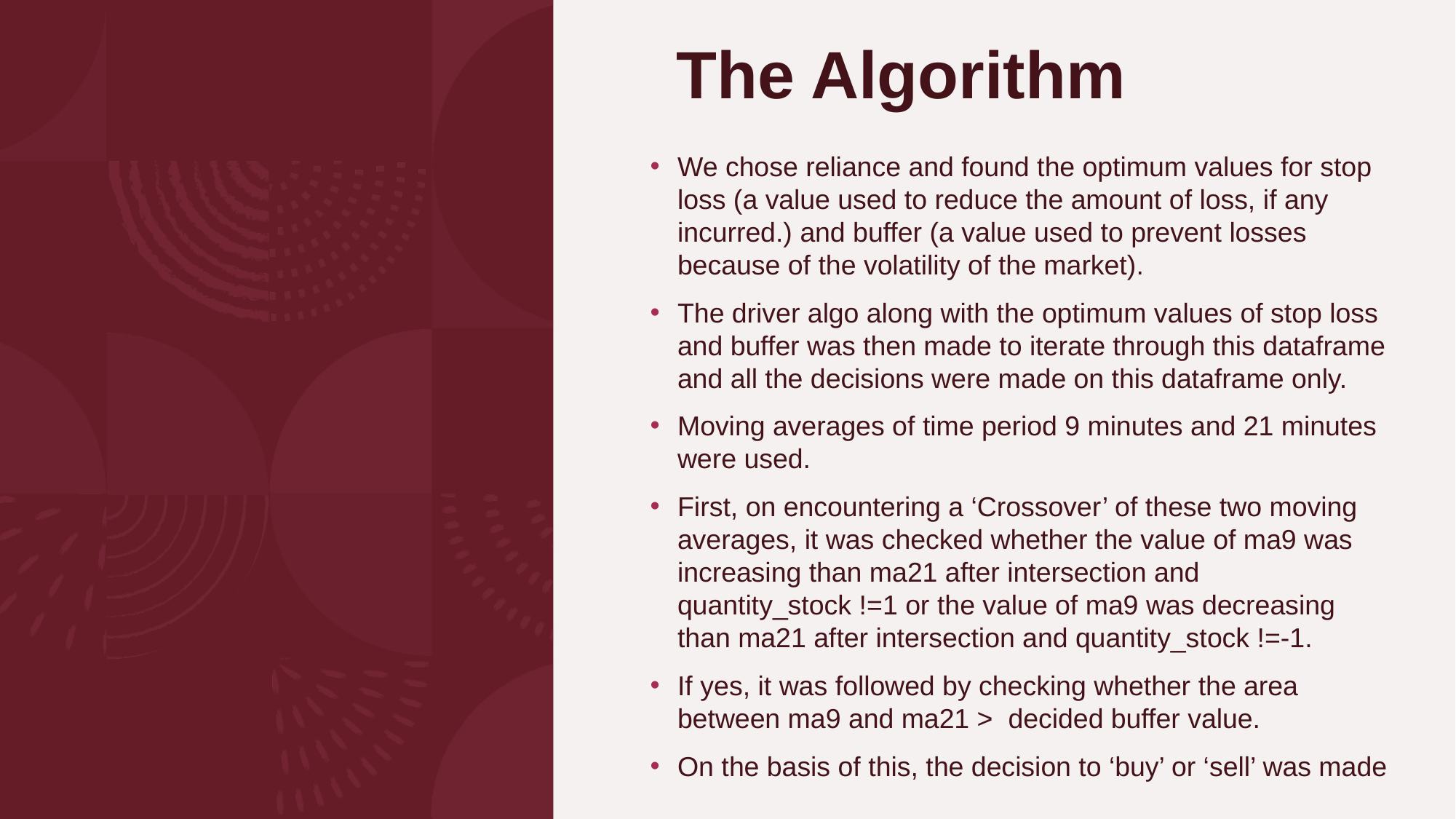

# The Algorithm
We chose reliance and found the optimum values for stop loss (a value used to reduce the amount of loss, if any incurred.) and buffer (a value used to prevent losses because of the volatility of the market).
The driver algo along with the optimum values of stop loss and buffer was then made to iterate through this dataframe and all the decisions were made on this dataframe only.
Moving averages of time period 9 minutes and 21 minutes were used.
First, on encountering a ‘Crossover’ of these two moving averages, it was checked whether the value of ma9 was increasing than ma21 after intersection and quantity_stock !=1 or the value of ma9 was decreasing than ma21 after intersection and quantity_stock !=-1.
If yes, it was followed by checking whether the area between ma9 and ma21 >  decided buffer value.
On the basis of this, the decision to ‘buy’ or ‘sell’ was made